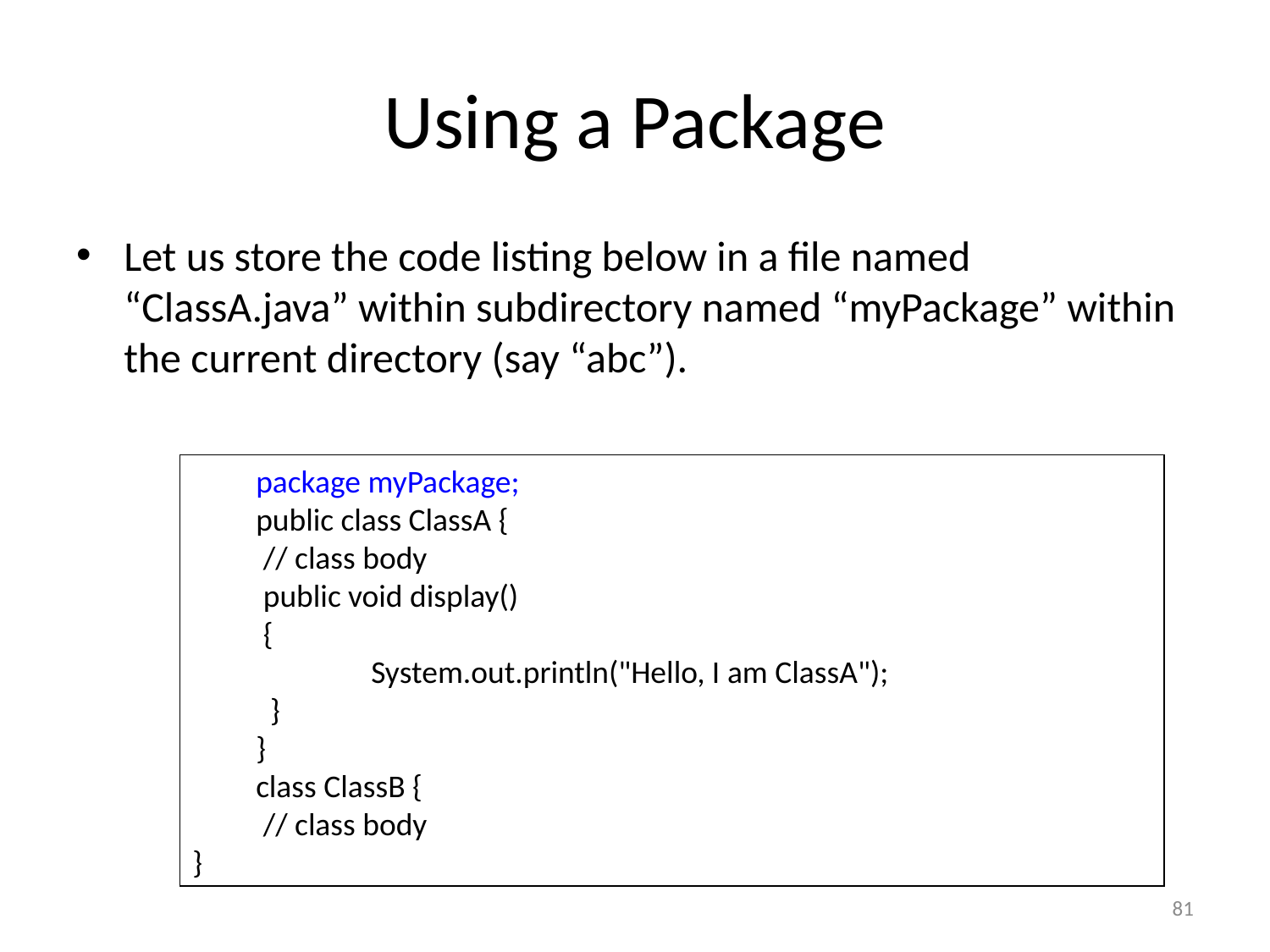

# Using a Package
Let us store the code listing below in a file named “ClassA.java” within subdirectory named “myPackage” within the current directory (say “abc”).
package myPackage;
public class ClassA {
 // class body
 public void display()
 {
                System.out.println("Hello, I am ClassA");
  }
}
class ClassB {
 // class body
}
81